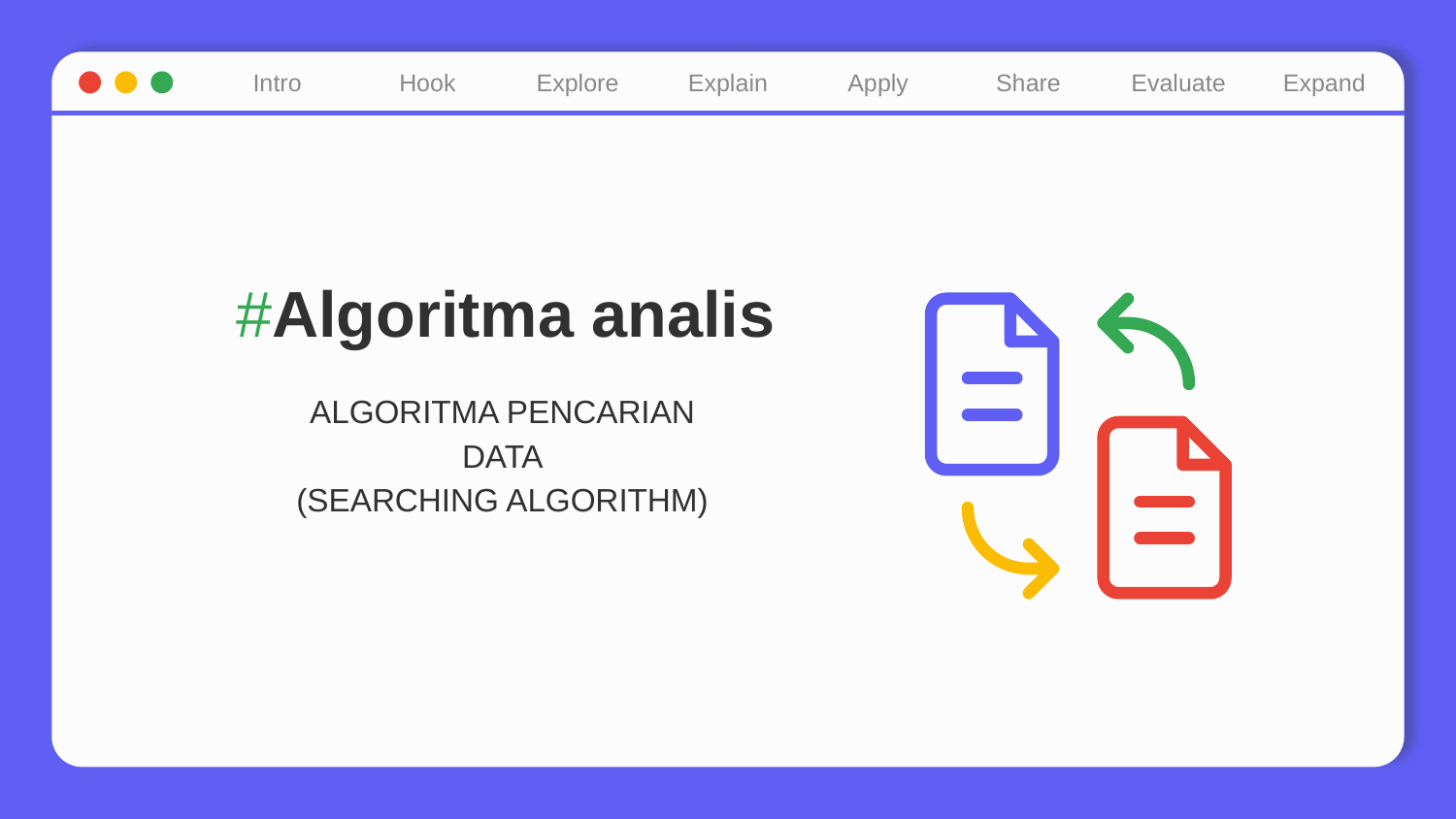

Intro
Hook
Explore
Explain
Apply
Share
Evaluate
Expand

# #Algoritma analis

ALGORITMA PENCARIAN DATA
(SEARCHING ALGORITHM)